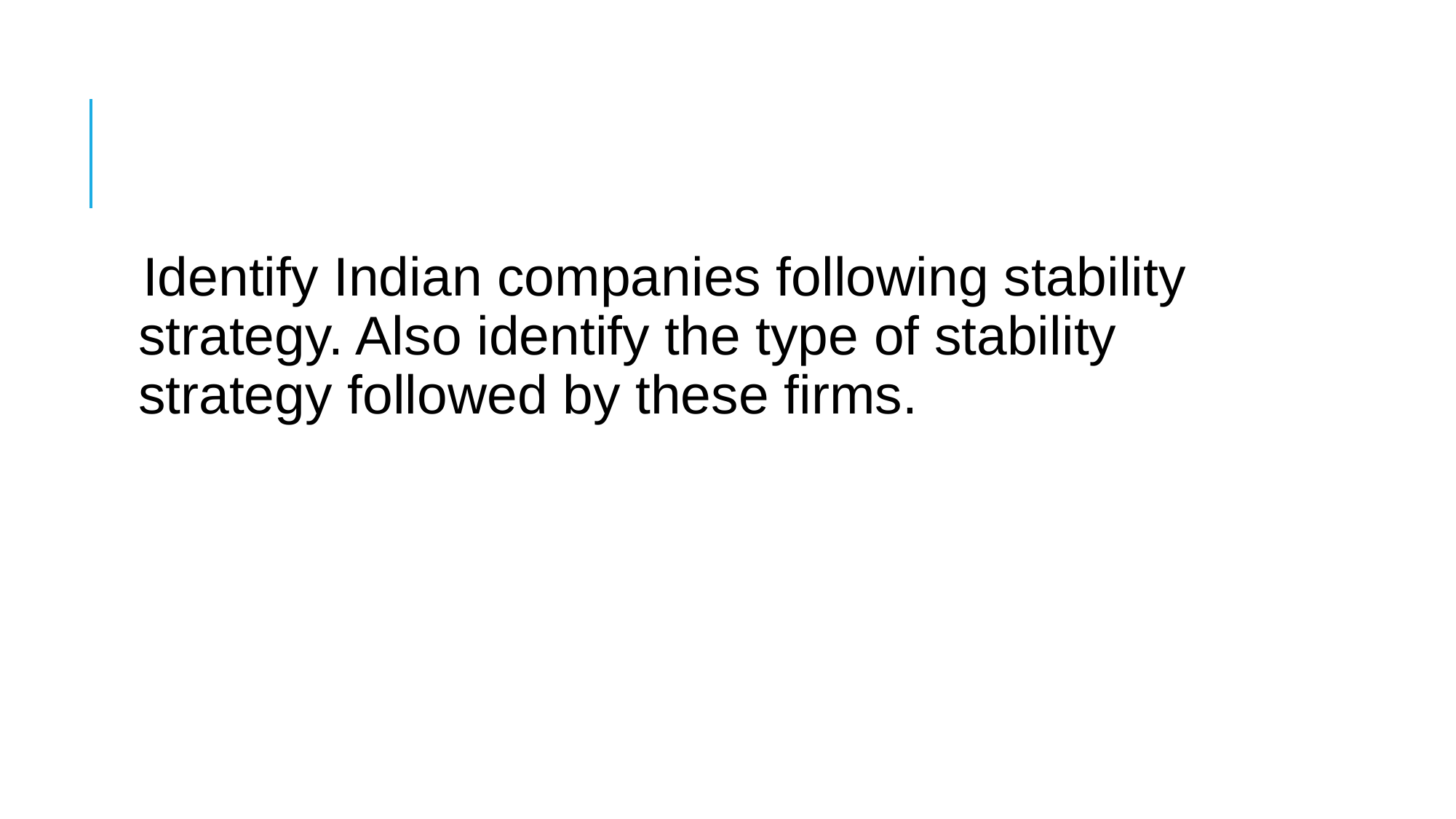

Identify Indian companies following stability strategy. Also identify the type of stability strategy followed by these firms.